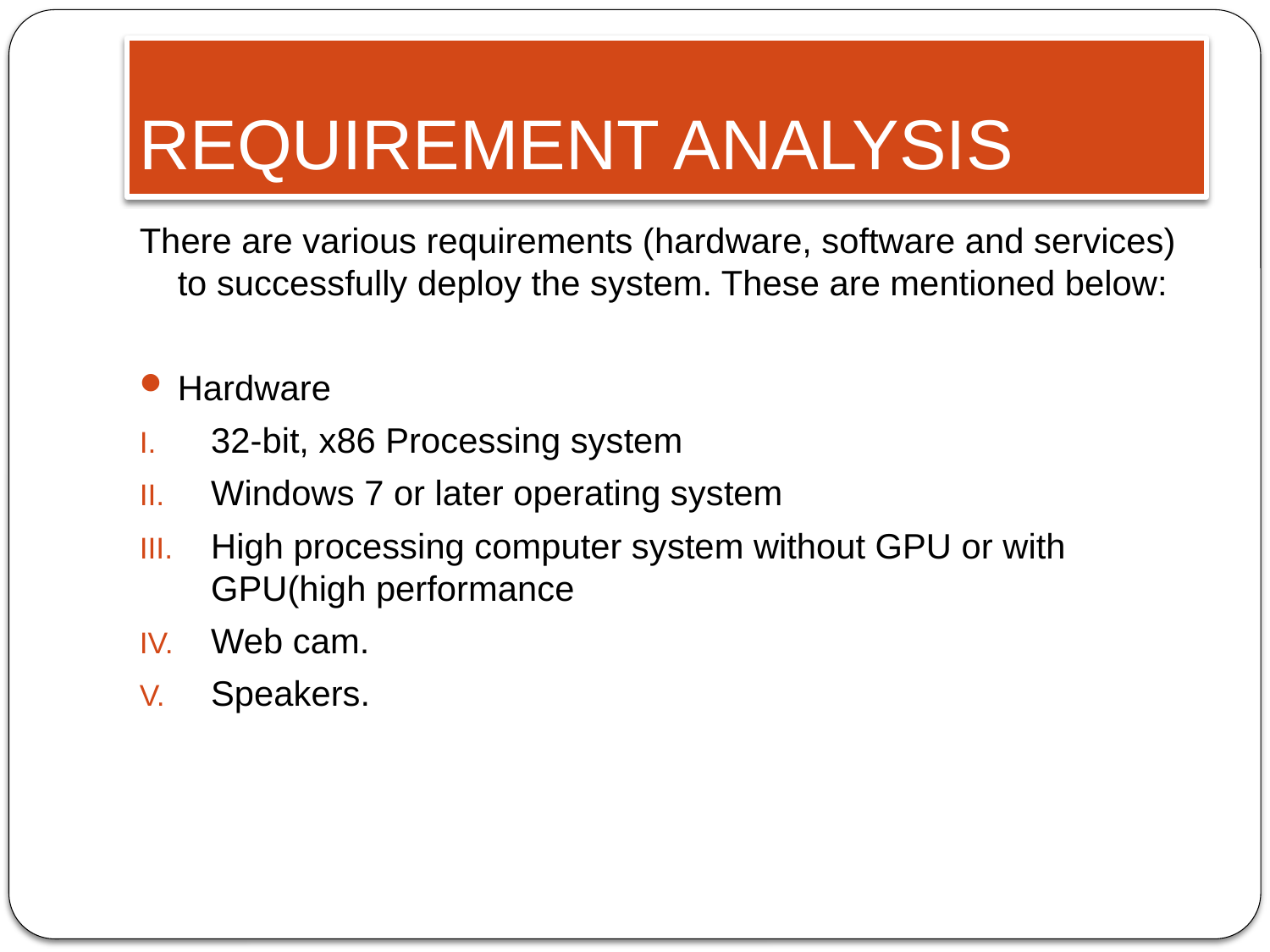

# REQUIREMENT ANALYSIS
There are various requirements (hardware, software and services) to successfully deploy the system. These are mentioned below:

Hardware
32-bit, x86 Processing system
Windows 7 or later operating system
High processing computer system without GPU or with GPU(high performance
Web cam.
Speakers.